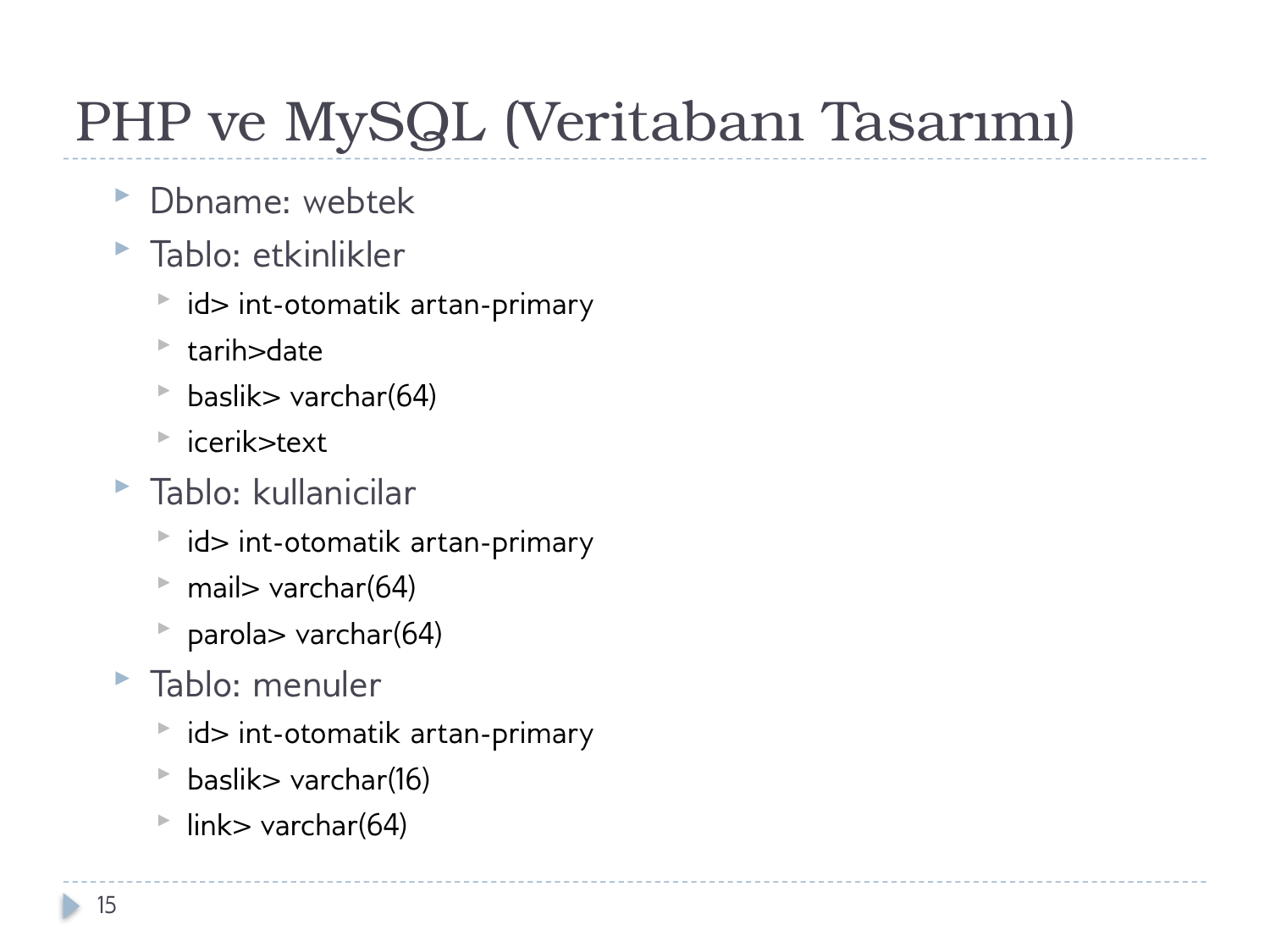

# PHP ve MySQL (Veritabanı Tasarımı)
Dbname: webtek
Tablo: etkinlikler
id> int-otomatik artan-primary
tarih>date
baslik> varchar(64)
icerik>text
Tablo: kullanicilar
id> int-otomatik artan-primary
mail> varchar(64)
parola> varchar(64)
Tablo: menuler
id> int-otomatik artan-primary
baslik> varchar(16)
link> varchar(64)

15